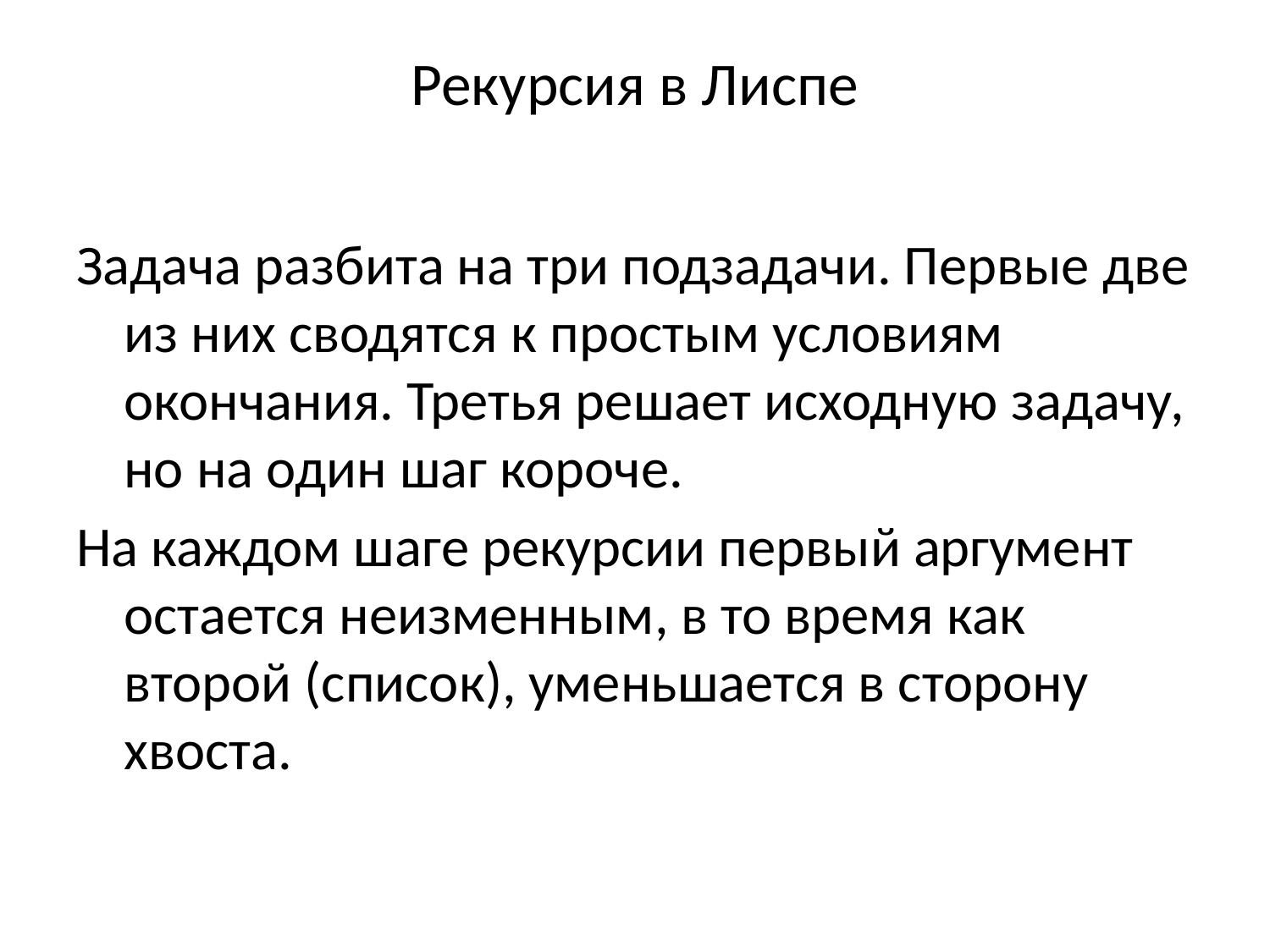

# Рекурсия в Лиспе
Задача разбита на три подзадачи. Первые две из них сводятся к простым условиям окончания. Третья решает исходную задачу, но на один шаг короче.
На каждом шаге рекурсии первый аргумент остается неизменным, в то время как второй (список), уменьшается в сторону хвоста.